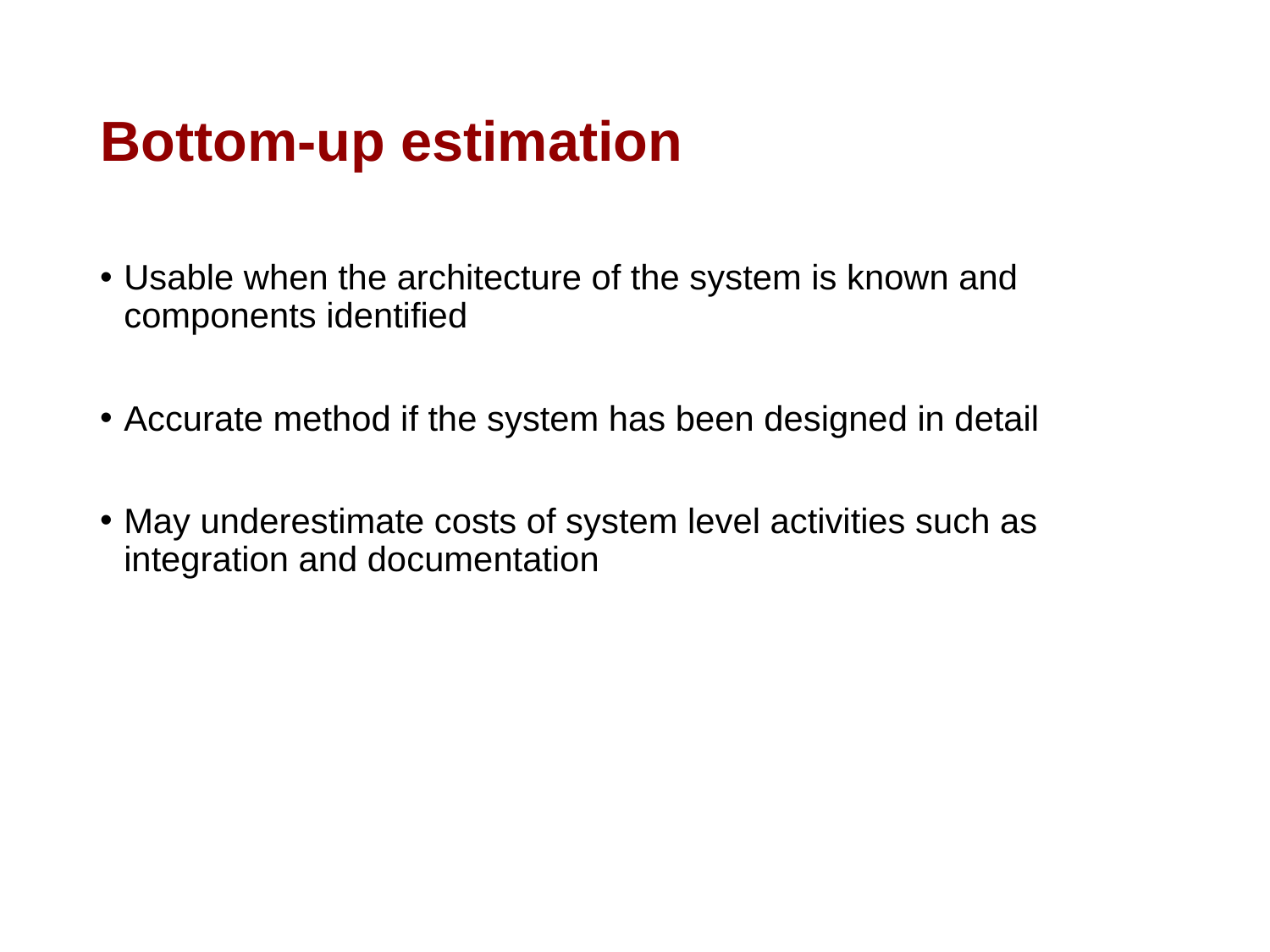

# Bottom-up estimation
Usable when the architecture of the system is known and components identified

Accurate method if the system has been designed in detail

May underestimate costs of system level activities such as integration and documentation